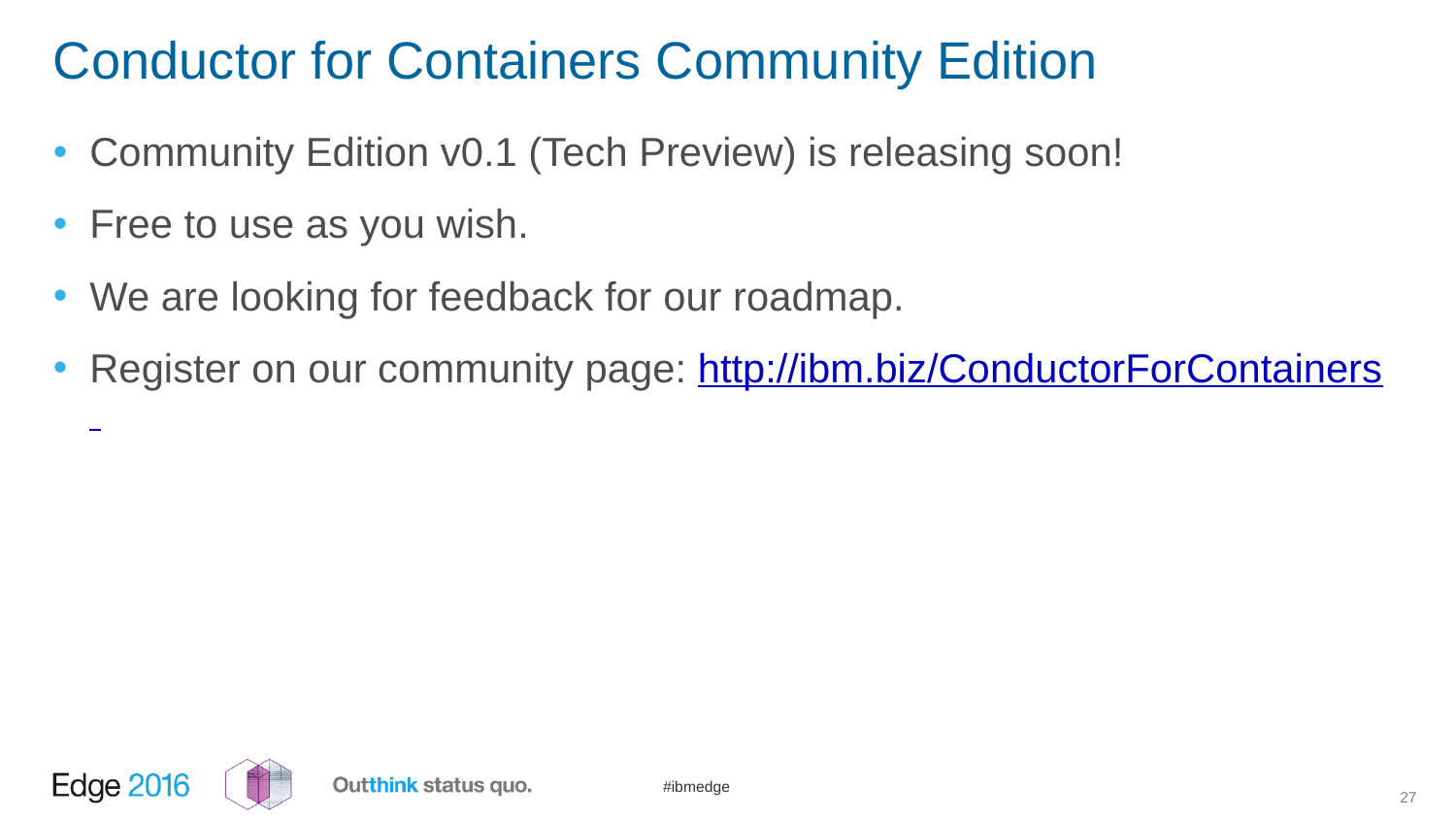

# Conductor for Containers Community Edition
Community Edition v0.1 (Tech Preview) is releasing soon!
Free to use as you wish.
We are looking for feedback for our roadmap.
Register on our community page: http://ibm.biz/ConductorForContainers
27